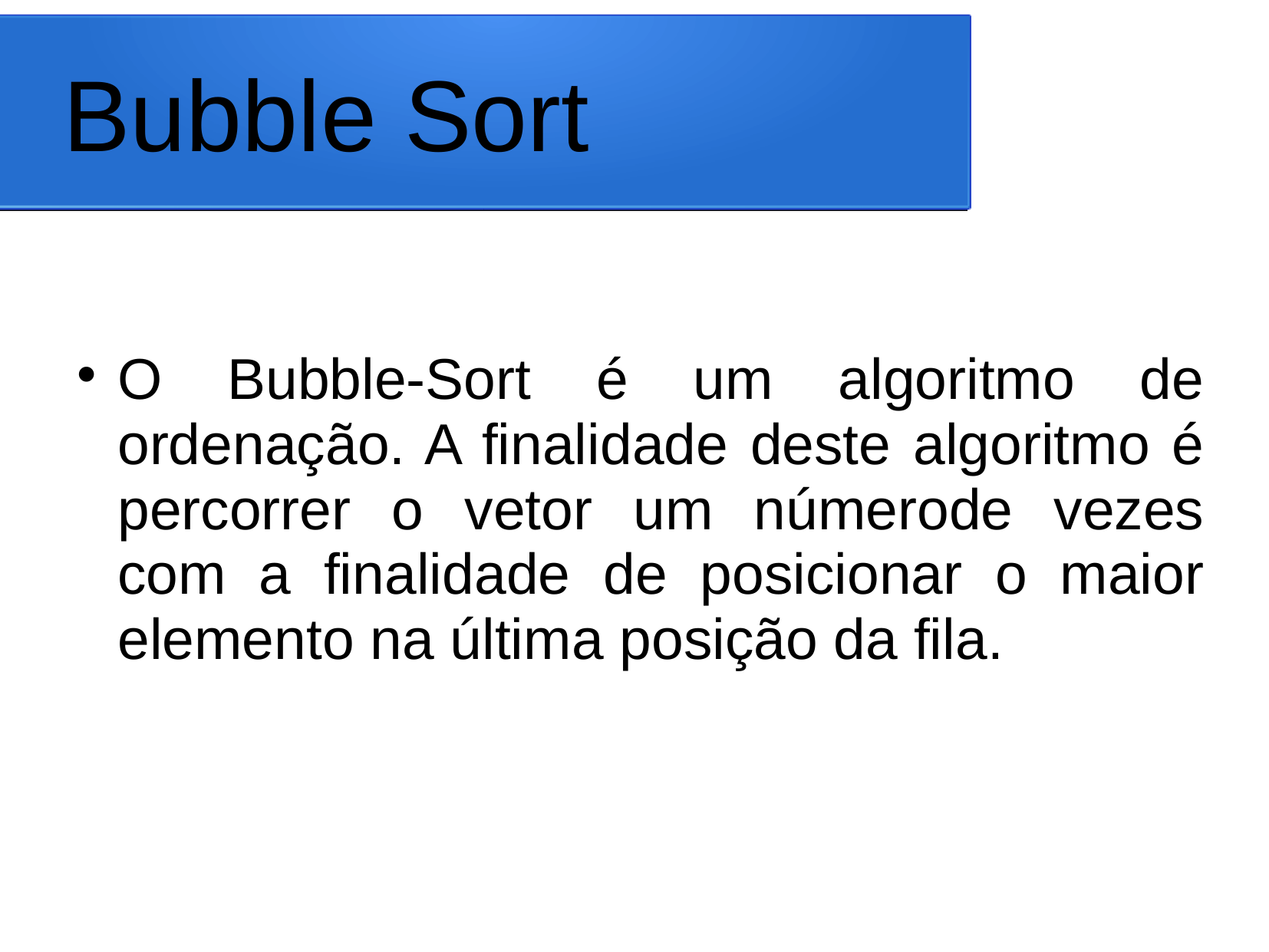

# Bubble Sort

O Bubble-Sort é um algoritmo de ordenação. A finalidade deste algoritmo é percorrer o vetor um númerode vezes com a finalidade de posicionar o maior elemento na última posição da fila.